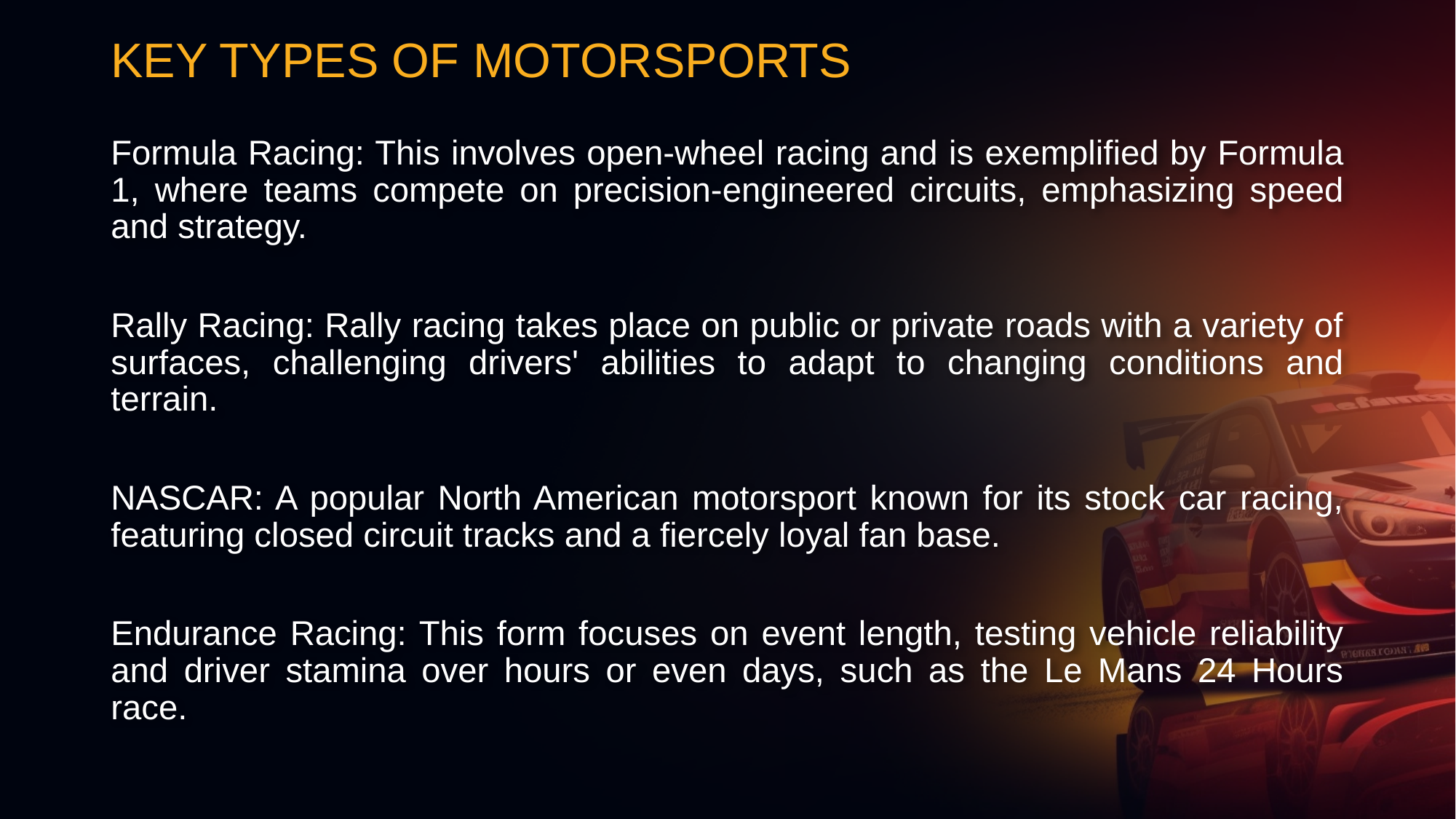

# KEY TYPES OF MOTORSPORTS
Formula Racing: This involves open-wheel racing and is exemplified by Formula 1, where teams compete on precision-engineered circuits, emphasizing speed and strategy.

Rally Racing: Rally racing takes place on public or private roads with a variety of surfaces, challenging drivers' abilities to adapt to changing conditions and terrain.

NASCAR: A popular North American motorsport known for its stock car racing, featuring closed circuit tracks and a fiercely loyal fan base.

Endurance Racing: This form focuses on event length, testing vehicle reliability and driver stamina over hours or even days, such as the Le Mans 24 Hours race.